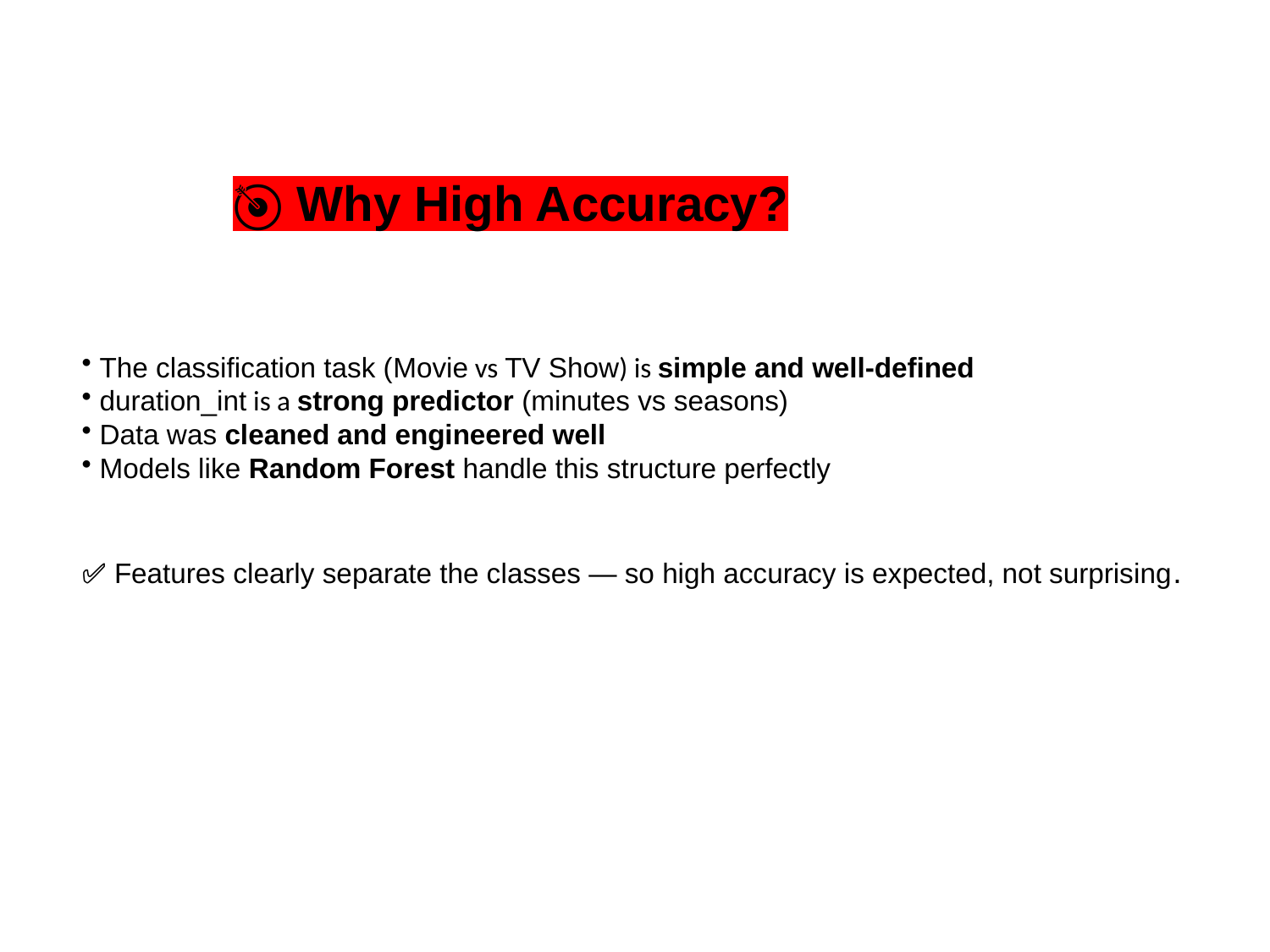

🎯 Why High Accuracy?

 The classification task (Movie vs TV Show) is simple and well-defined
 duration_int is a strong predictor (minutes vs seasons)
 Data was cleaned and engineered well
 Models like Random Forest handle this structure perfectly

✅ Features clearly separate the classes — so high accuracy is expected, not surprising.